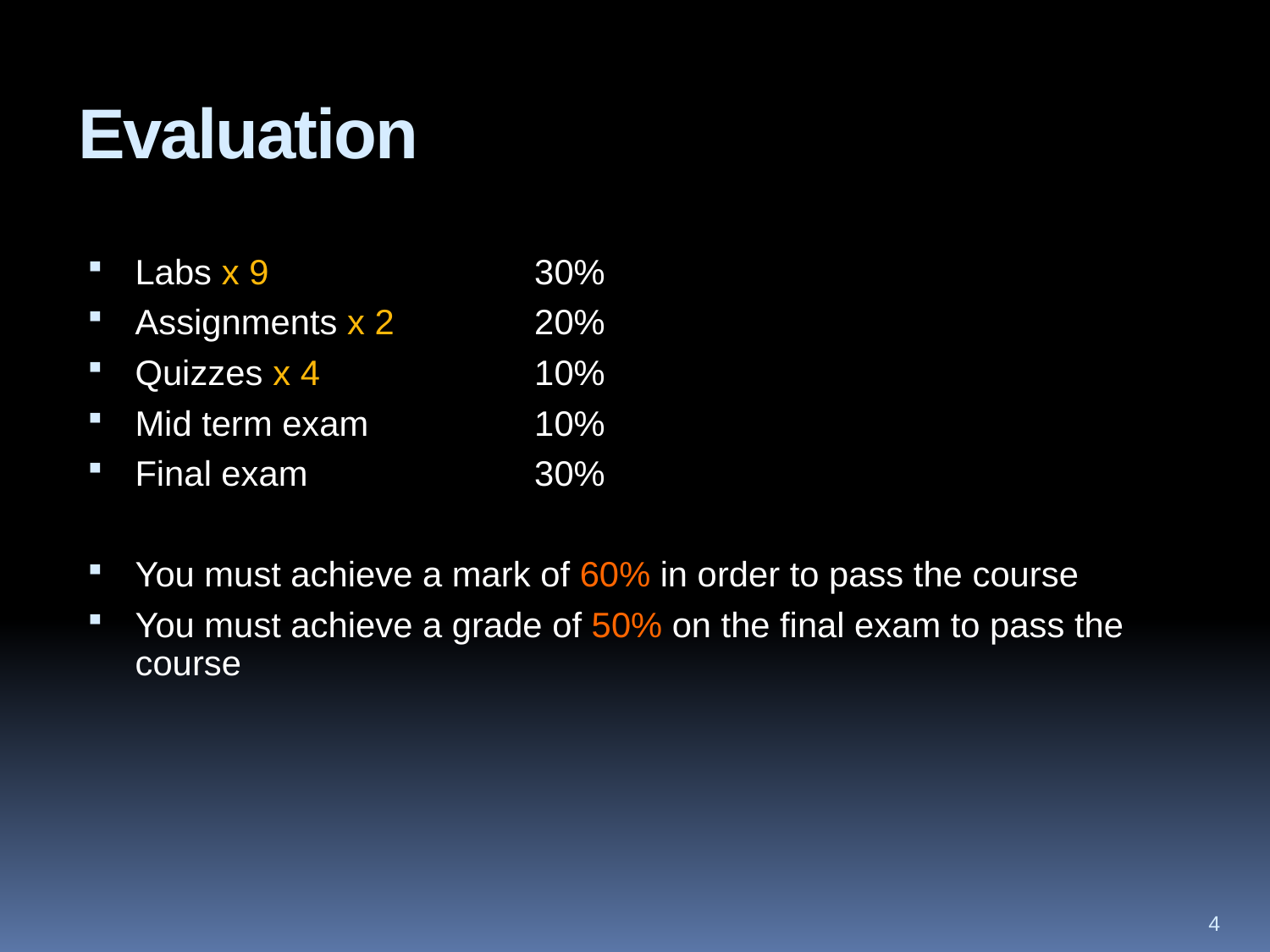

# Evaluation
Labs x 9	30%
Assignments x 2	20%
Quizzes x 4	10%
Mid term exam	10%
Final exam	30%

You must achieve a mark of 60% in order to pass the course
You must achieve a grade of 50% on the final exam to pass the course
4